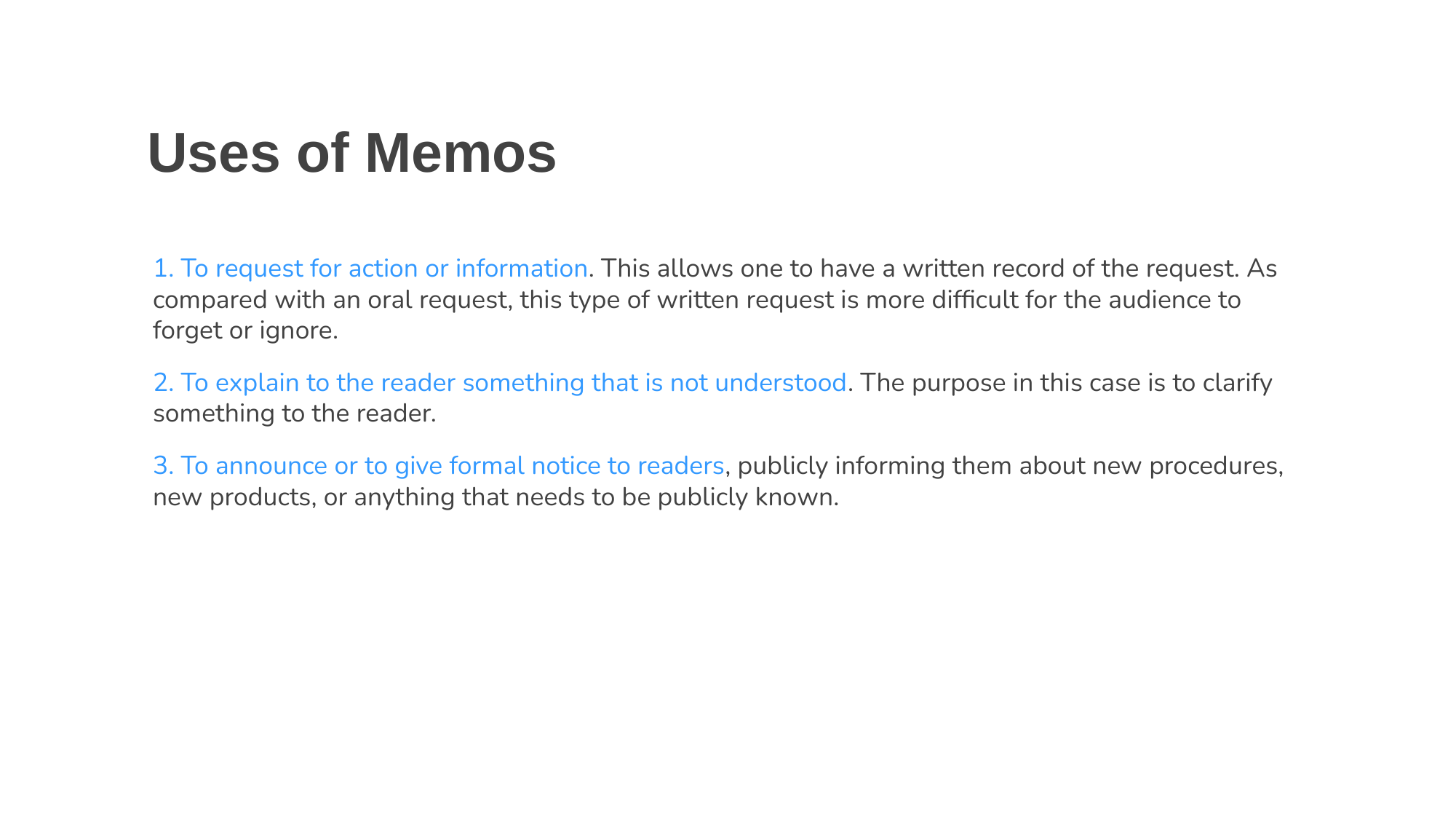

# Uses of Memos
1. To request for action or information. This allows one to have a written record of the request. As compared with an oral request, this type of written request is more difficult for the audience to forget or ignore.
2. To explain to the reader something that is not understood. The purpose in this case is to clarify something to the reader.
3. To announce or to give formal notice to readers, publicly informing them about new procedures, new products, or anything that needs to be publicly known.